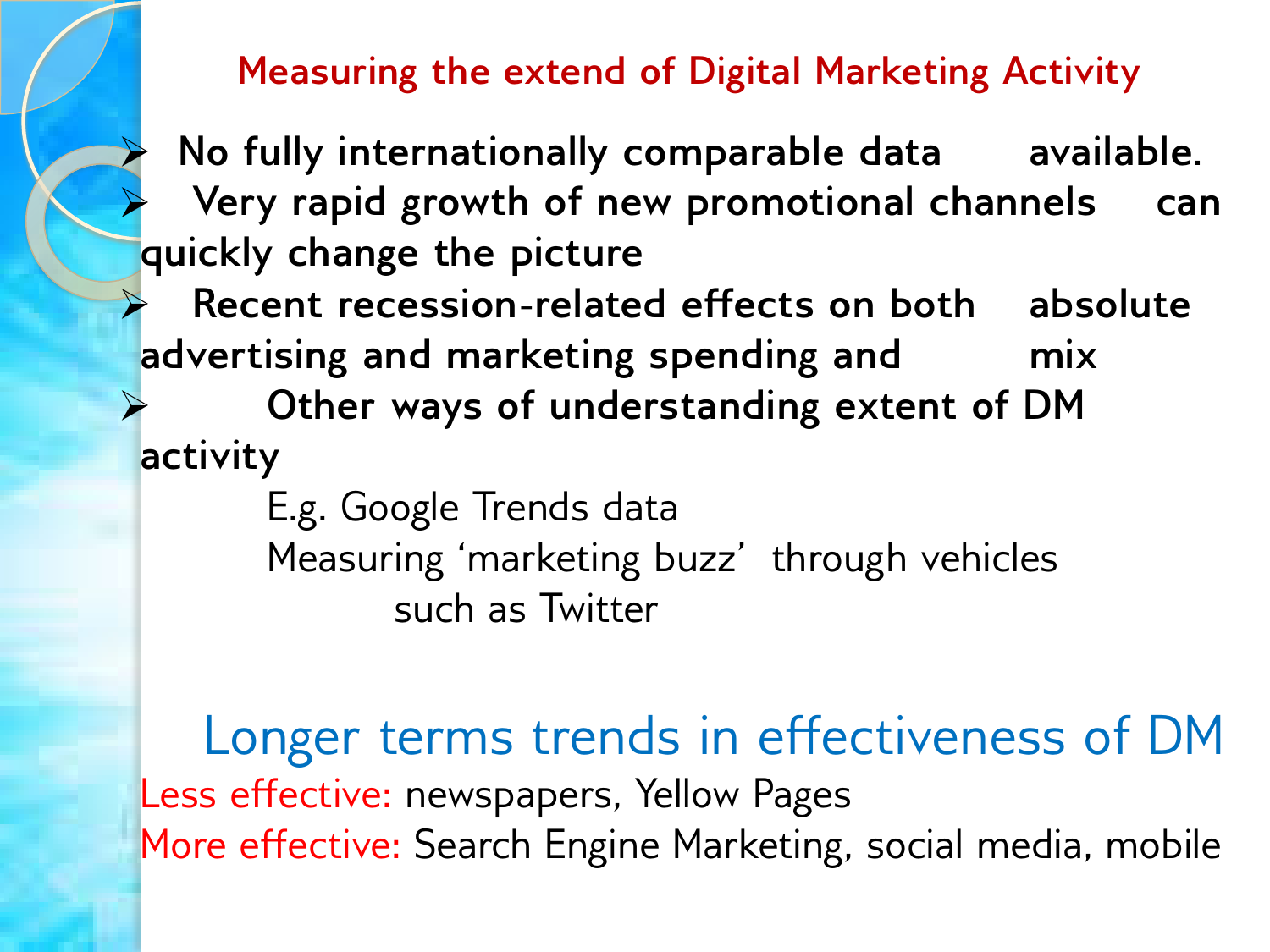

# Measuring the extend of Digital Marketing Activity
  No fully internationally comparable data 	available.
   Very rapid growth of new promotional channels 	can quickly change the picture
   Recent recession-related effects on both 	absolute advertising and marketing spending and 	mix
 	Other ways of understanding extent of DM 	activity
	E.g. Google Trends data
	Measuring ‘marketing buzz’  through vehicles 			such as Twitter

	Longer terms trends in effectiveness of DM
Less effective: newspapers, Yellow Pages
More effective: Search Engine Marketing, social media, mobile